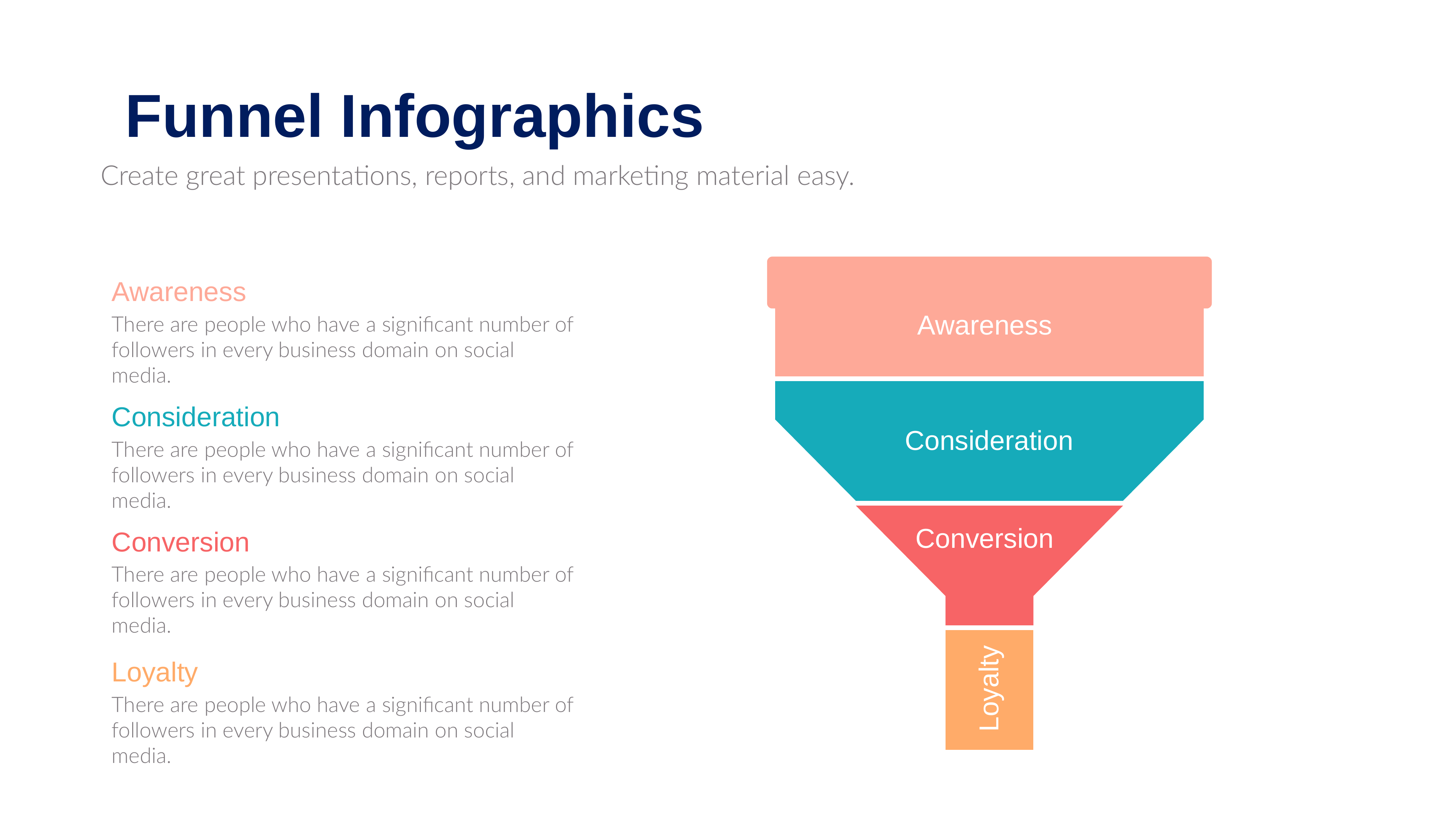

Funnel Infographics
Create great presentations, reports, and marketing material easy.

Awareness
Awareness
There are people who have a significant number of followers in every business domain on social media.

Consideration
Consideration
There are people who have a significant number of followers in every business domain on social media.

Conversion
Conversion
There are people who have a significant number of followers in every business domain on social media.

Loyalty
Loyalty
There are people who have a significant number of followers in every business domain on social media.